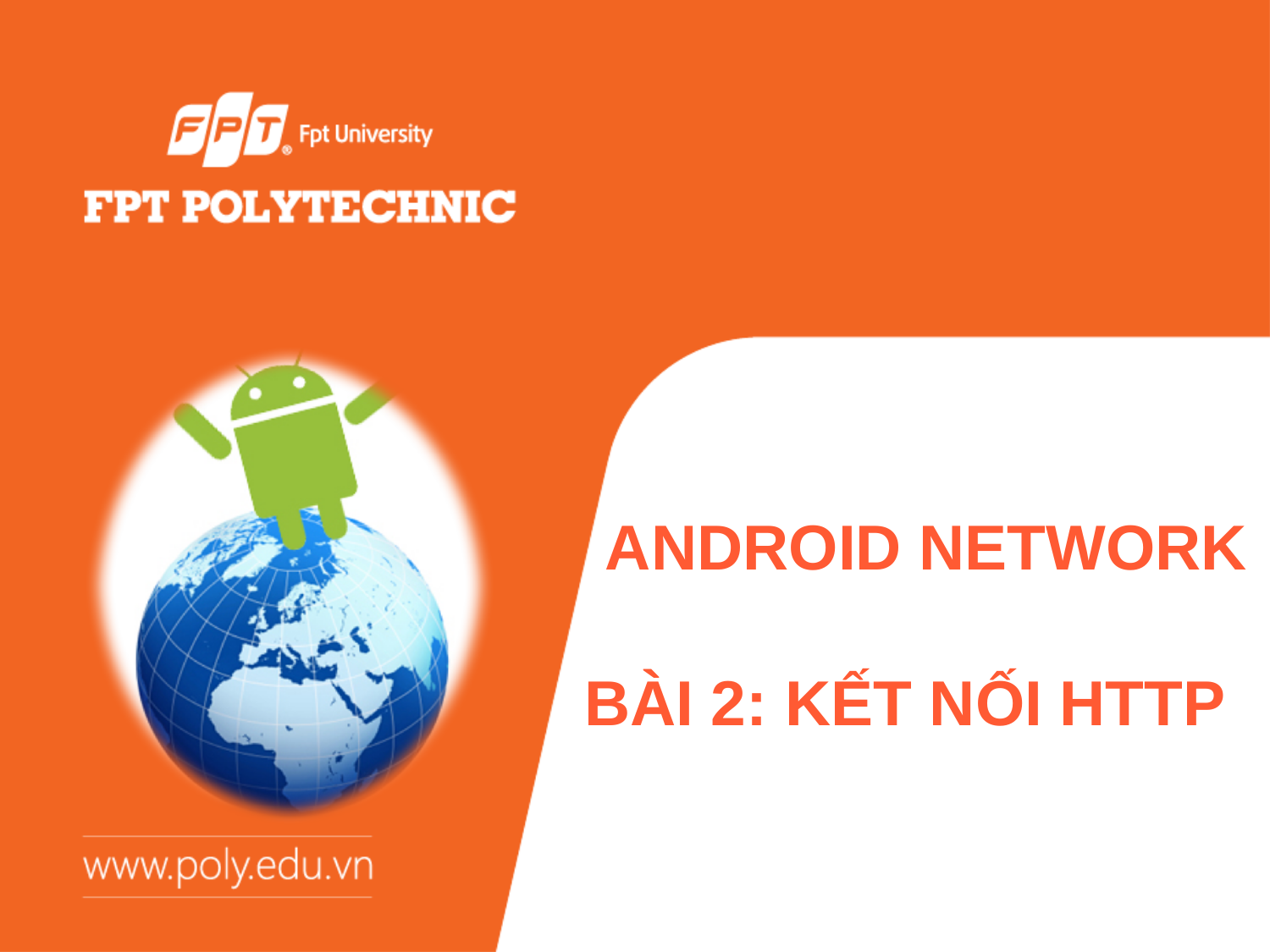

# ANDROID NETWORK
Bài 2: Kết nối HTTP